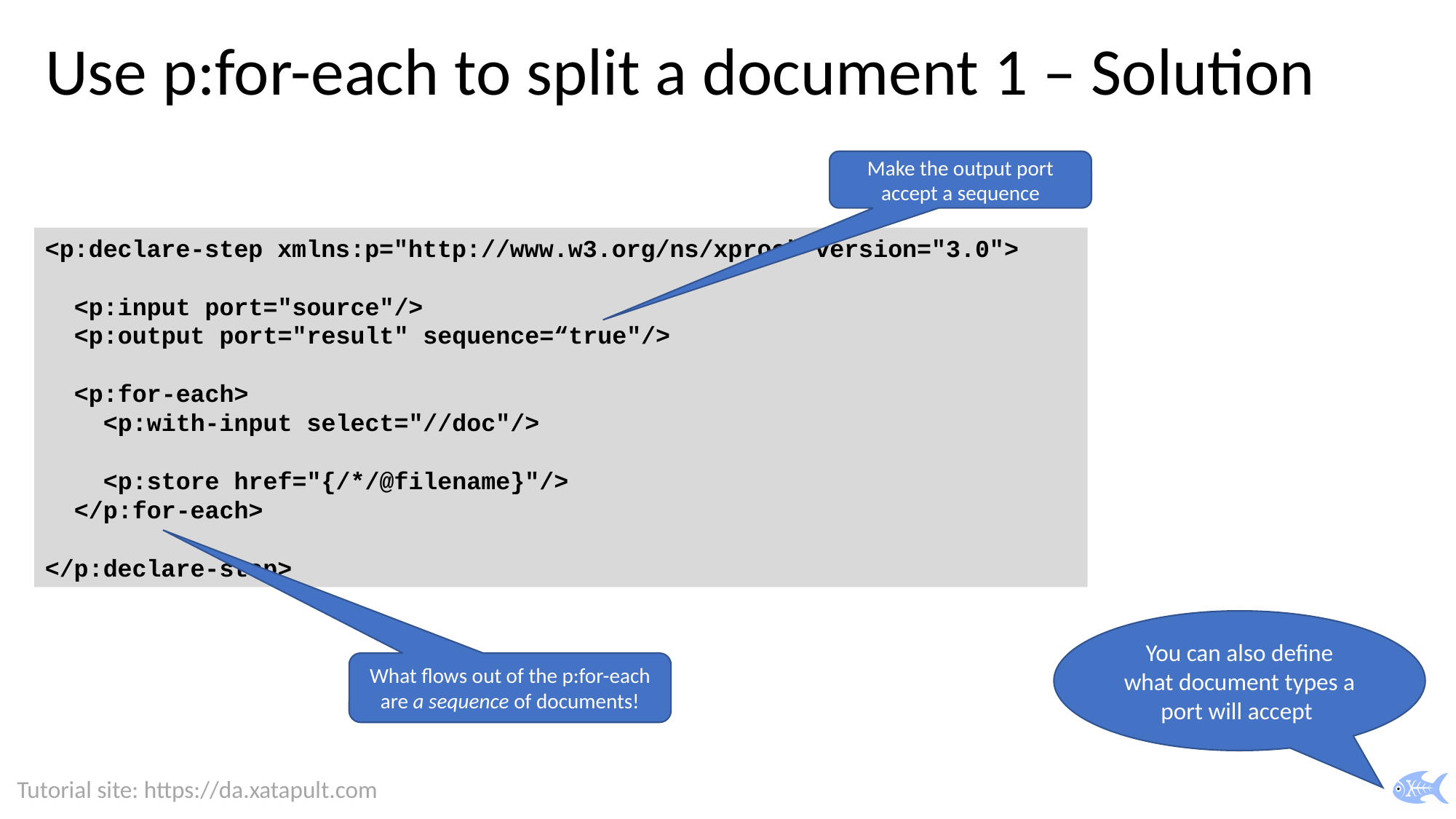

# Use p:for-each to split a document 1 – Solution
Make the output port accept a sequence
<p:declare-step xmlns:p="http://www.w3.org/ns/xproc" version="3.0">

  <p:input port="source"/>
  <p:output port="result" sequence=“true"/>

  <p:for-each>
    <p:with-input select="//doc"/>

    <p:store href="{/*/@filename}"/>
  </p:for-each>

</p:declare-step>
You can also define what document types a port will accept
What flows out of the p:for-each are a sequence of documents!